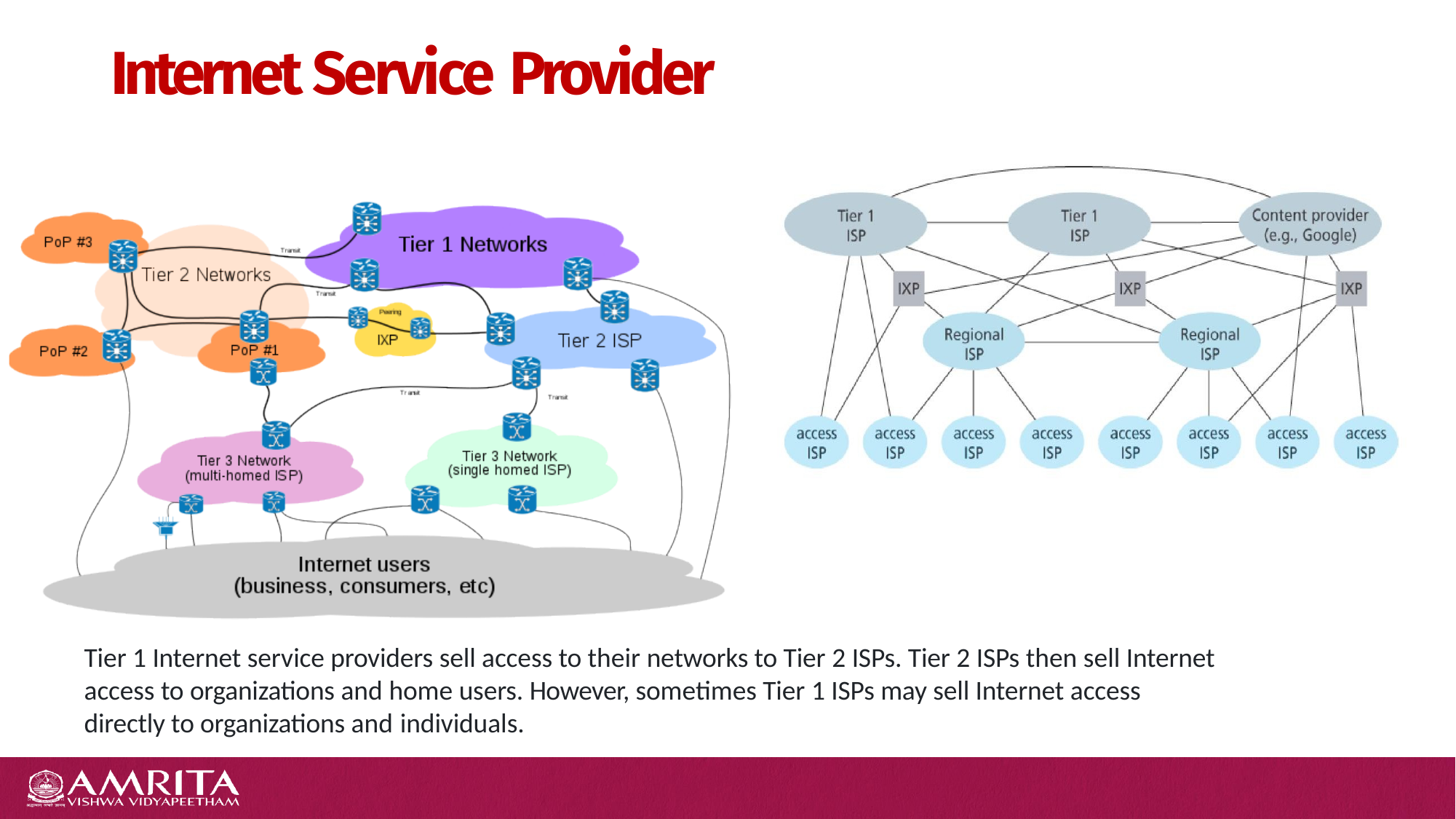

# Internet Service Provider

Tier 1 Internet service providers sell access to their networks to Tier 2 ISPs. Tier 2 ISPs then sell Internet  access to organizations and home users. However, sometimes Tier 1 ISPs may sell Internet access  directly to organizations and individuals.